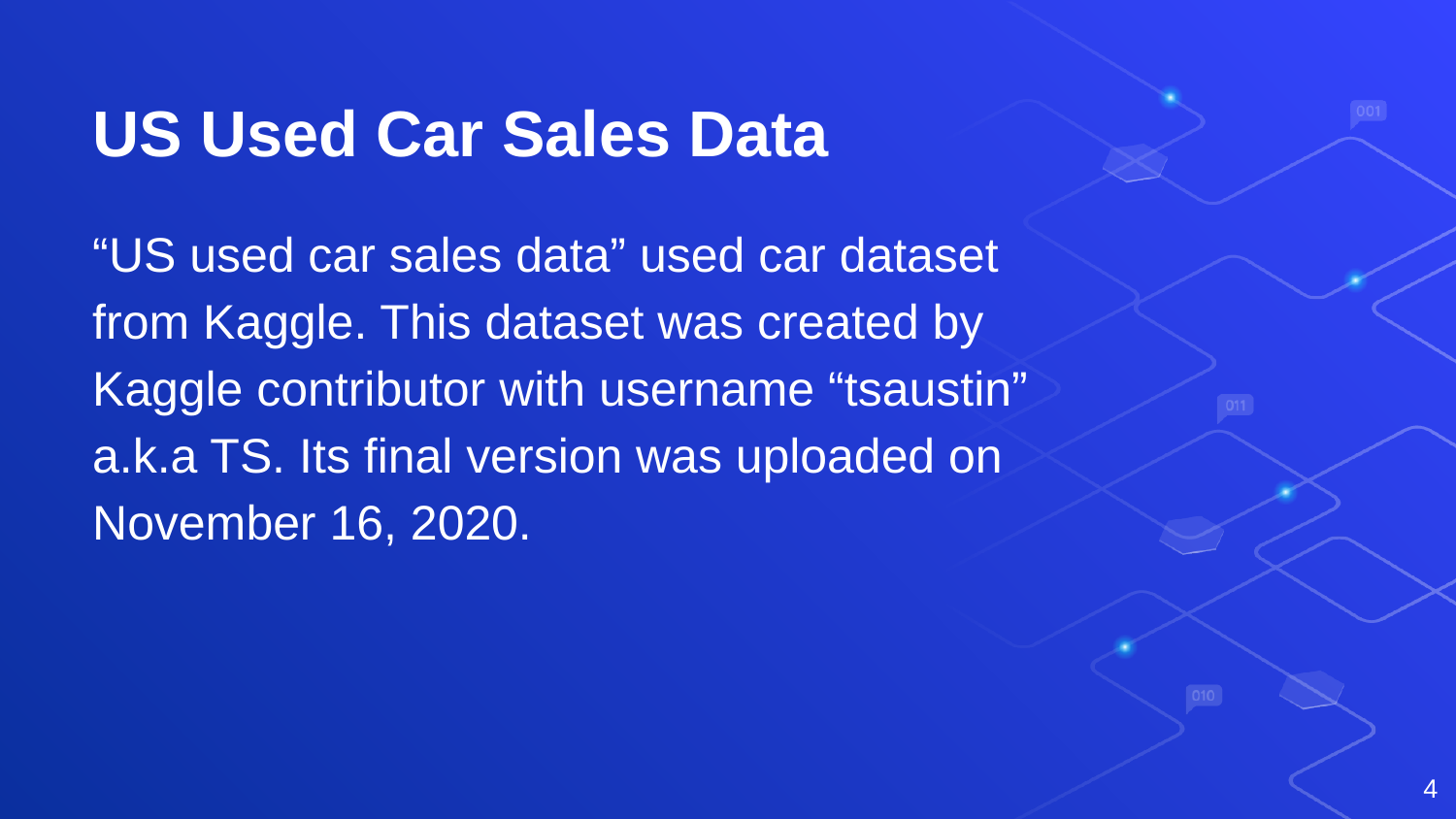

# US Used Car Sales Data
“US used car sales data” used car dataset from Kaggle. This dataset was created by Kaggle contributor with username “tsaustin” a.k.a TS. Its final version was uploaded on November 16, 2020.
4